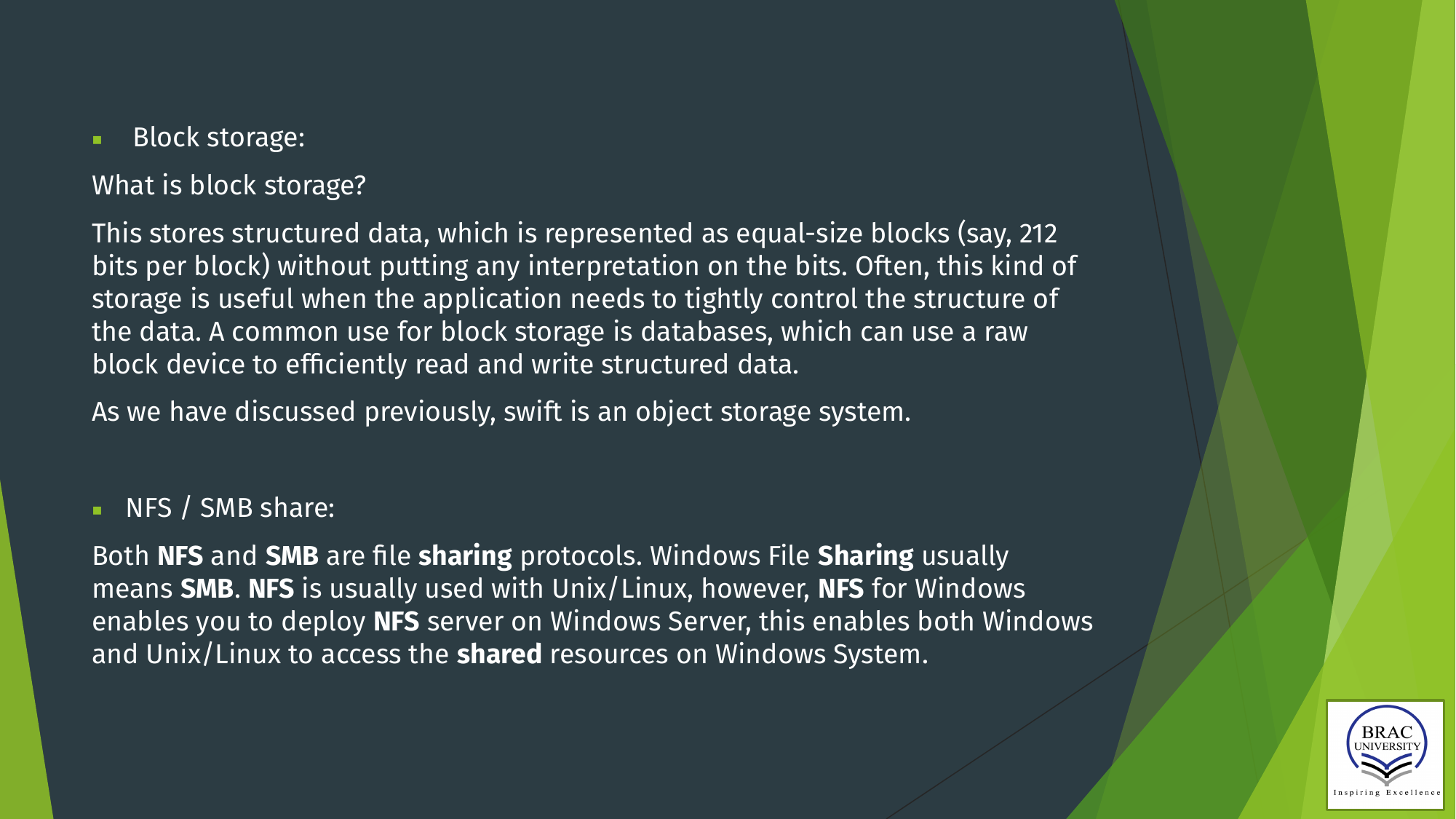

Block storage:
What is block storage?
This stores structured data, which is represented as equal-size blocks (say, 212 bits per block) without putting any interpretation on the bits. Often, this kind of storage is useful when the application needs to tightly control the structure of the data. A common use for block storage is databases, which can use a raw block device to efficiently read and write structured data.
As we have discussed previously, swift is an object storage system.

NFS / SMB share:
Both NFS and SMB are file sharing protocols. Windows File Sharing usually means SMB. NFS is usually used with Unix/Linux, however, NFS for Windows enables you to deploy NFS server on Windows Server, this enables both Windows and Unix/Linux to access the shared resources on Windows System.